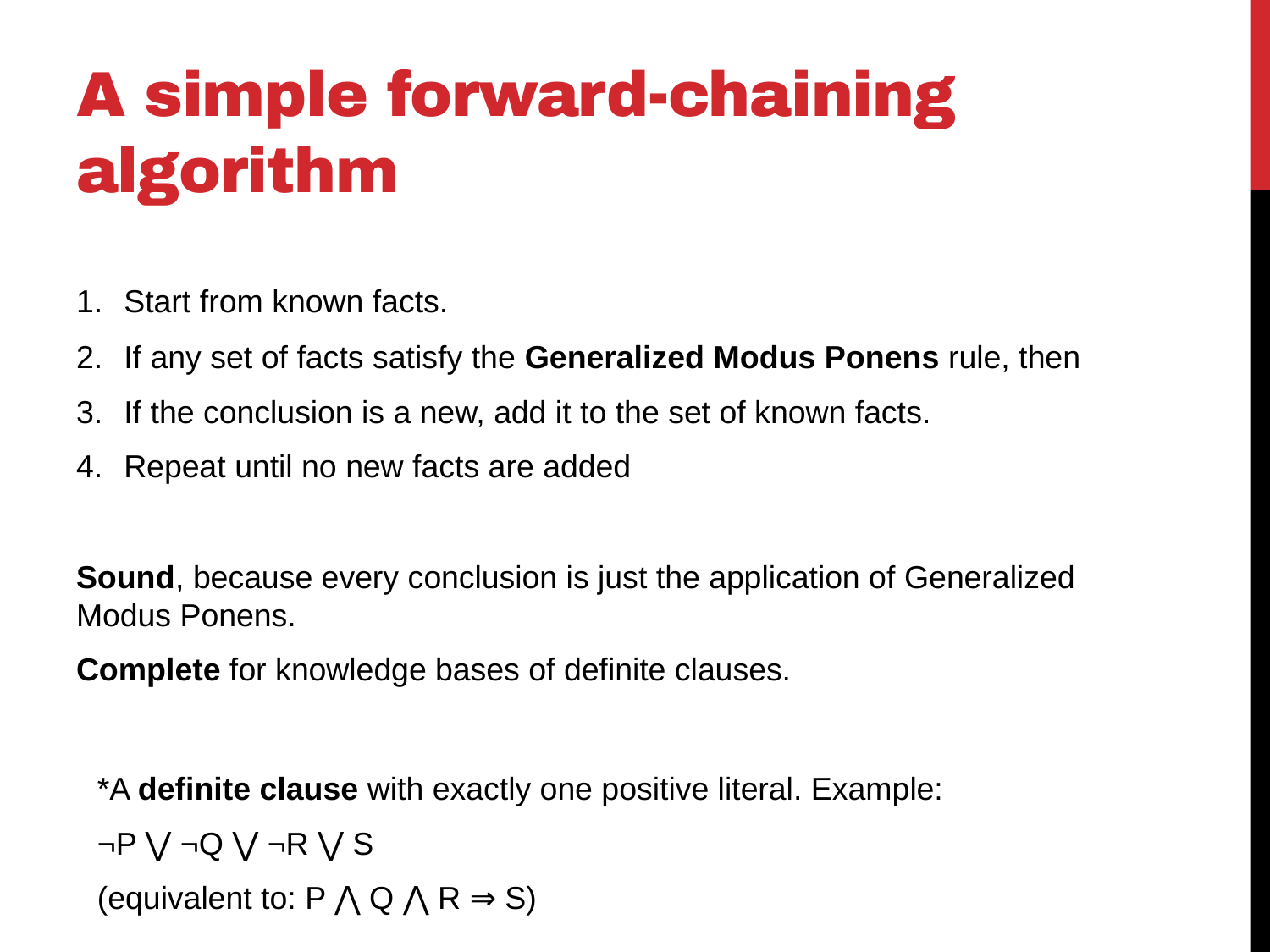

# A simple forward-chaining algorithm
Start from known facts.
If any set of facts satisfy the Generalized Modus Ponens rule, then
If the conclusion is a new, add it to the set of known facts.
Repeat until no new facts are added

Sound, because every conclusion is just the application of Generalized Modus Ponens.
Complete for knowledge bases of definite clauses.

*A definite clause with exactly one positive literal. Example:
¬P ⋁ ¬Q ⋁ ¬R ⋁ S
(equivalent to: P ⋀ Q ⋀ R ⇒ S)